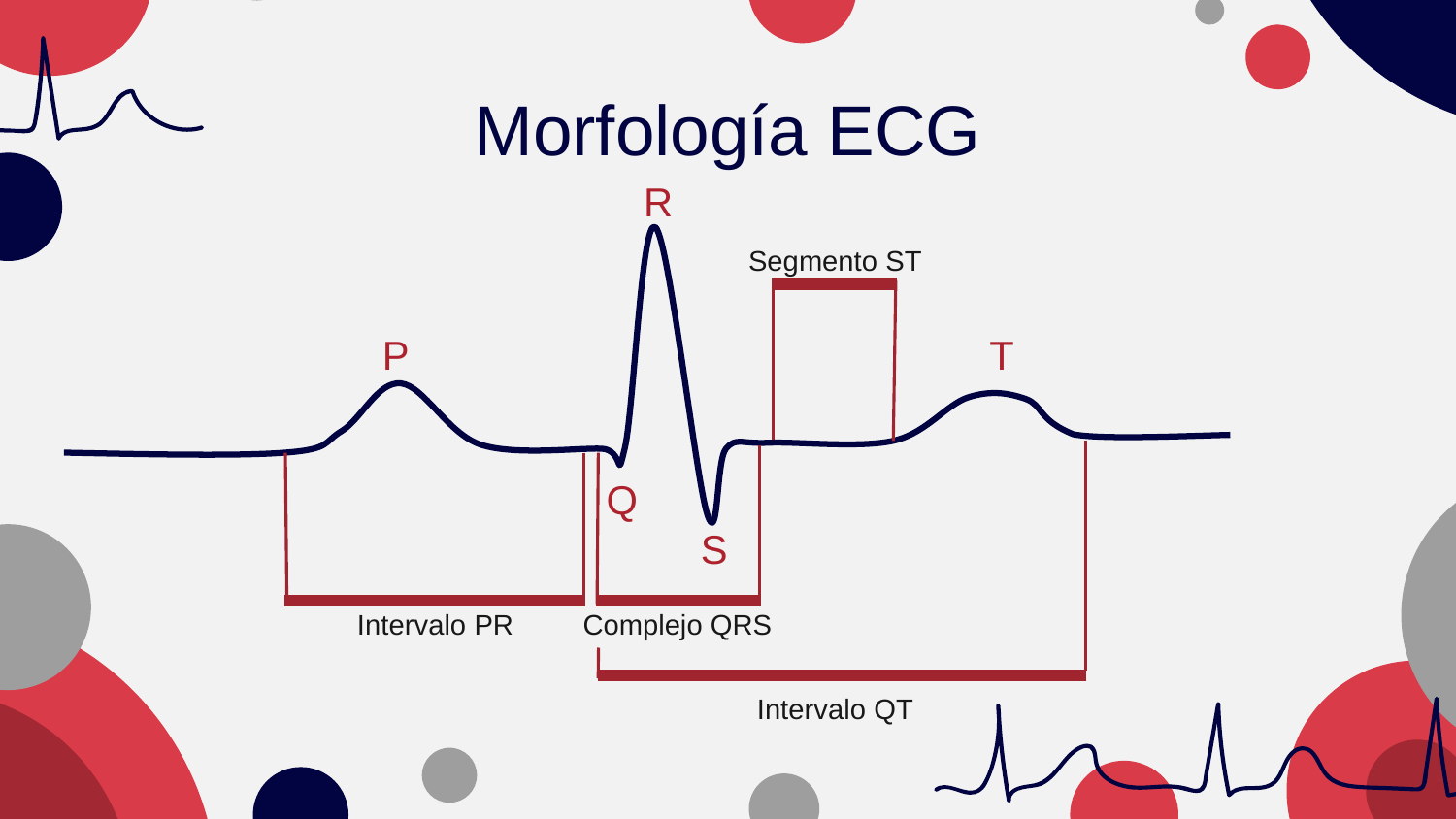

# Morfología ECG
R
Segmento ST

P
T
Q
S
Intervalo PR
Complejo QRS
Intervalo QT